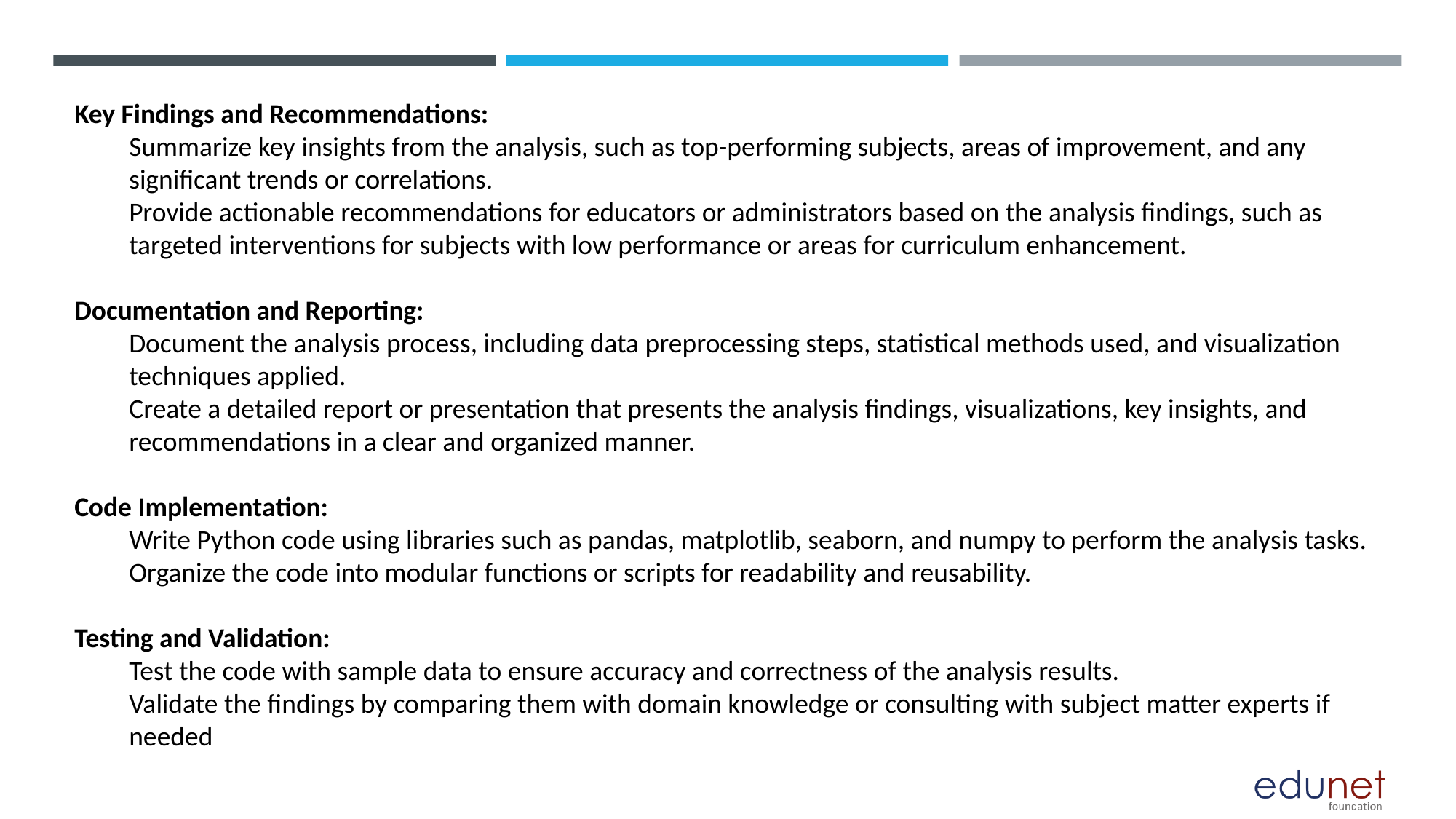

Key Findings and Recommendations:
Summarize key insights from the analysis, such as top-performing subjects, areas of improvement, and any significant trends or correlations.
Provide actionable recommendations for educators or administrators based on the analysis findings, such as targeted interventions for subjects with low performance or areas for curriculum enhancement.

Documentation and Reporting:
Document the analysis process, including data preprocessing steps, statistical methods used, and visualization techniques applied.
Create a detailed report or presentation that presents the analysis findings, visualizations, key insights, and recommendations in a clear and organized manner.

Code Implementation:
Write Python code using libraries such as pandas, matplotlib, seaborn, and numpy to perform the analysis tasks.
Organize the code into modular functions or scripts for readability and reusability.

Testing and Validation:
Test the code with sample data to ensure accuracy and correctness of the analysis results.
Validate the findings by comparing them with domain knowledge or consulting with subject matter experts if needed